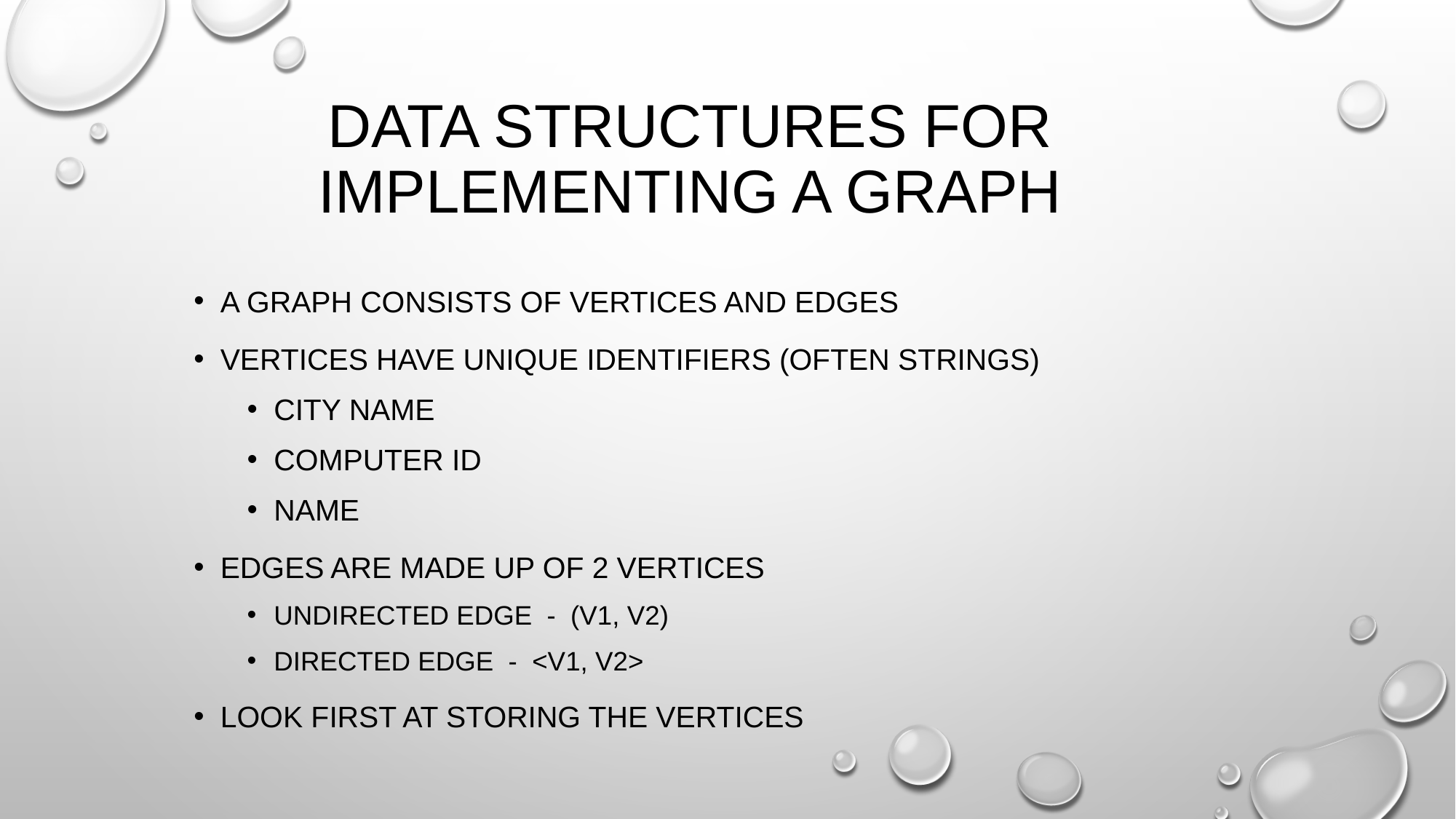

# Data structures for implementing a graph
A Graph consists of vertices and edges
Vertices have unique identifiers (often strings)
City name
Computer id
name
Edges are made up of 2 vertices
Undirected edge  -  (v1, v2)
Directed edge  -  <v1, v2>
Look first at storing the vertices